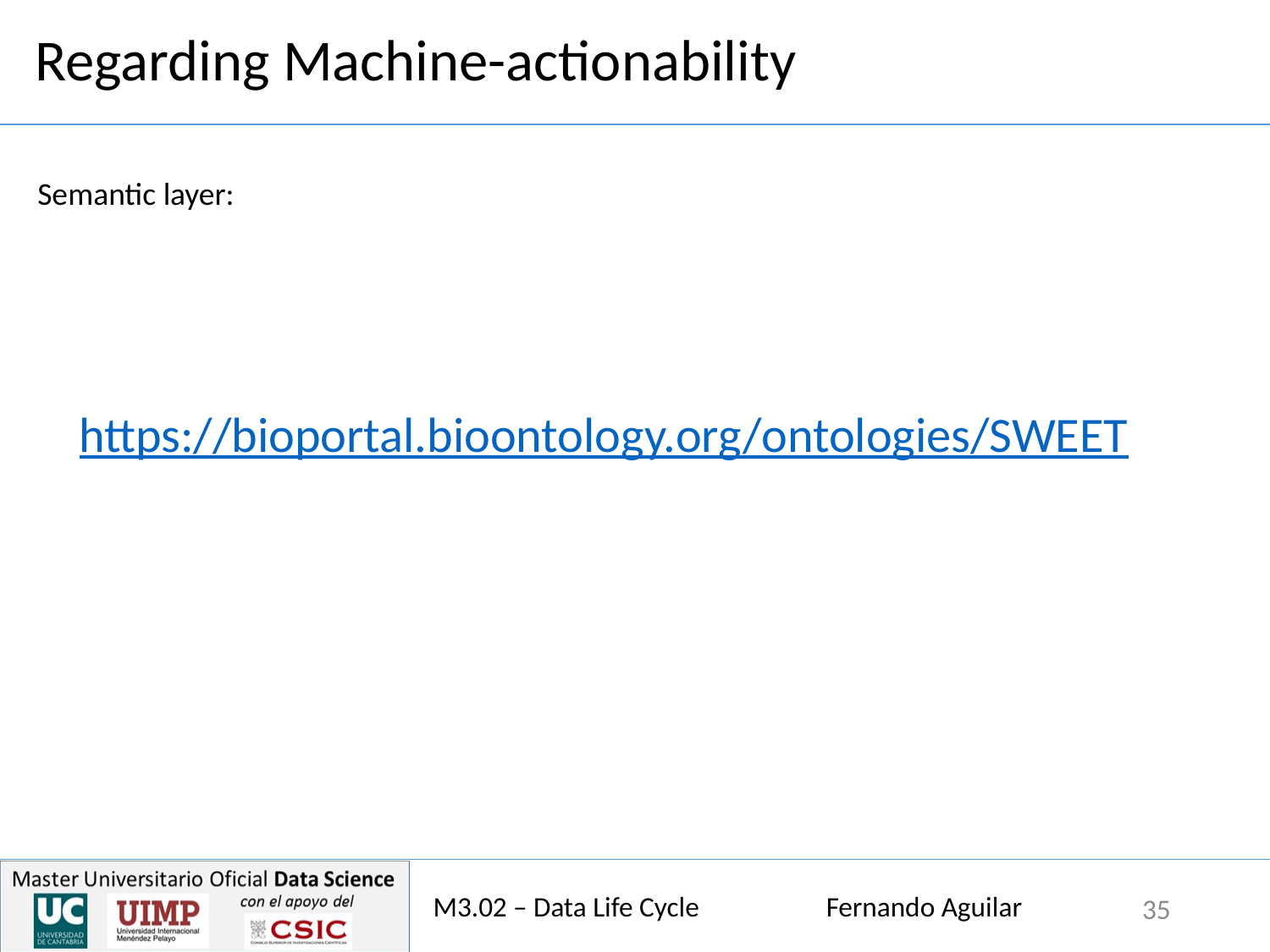

# Regarding Machine-actionability
Semantic layer:
https://bioportal.bioontology.org/ontologies/SWEET
M3.02 – Data Life Cycle                    Fernando Aguilar
35